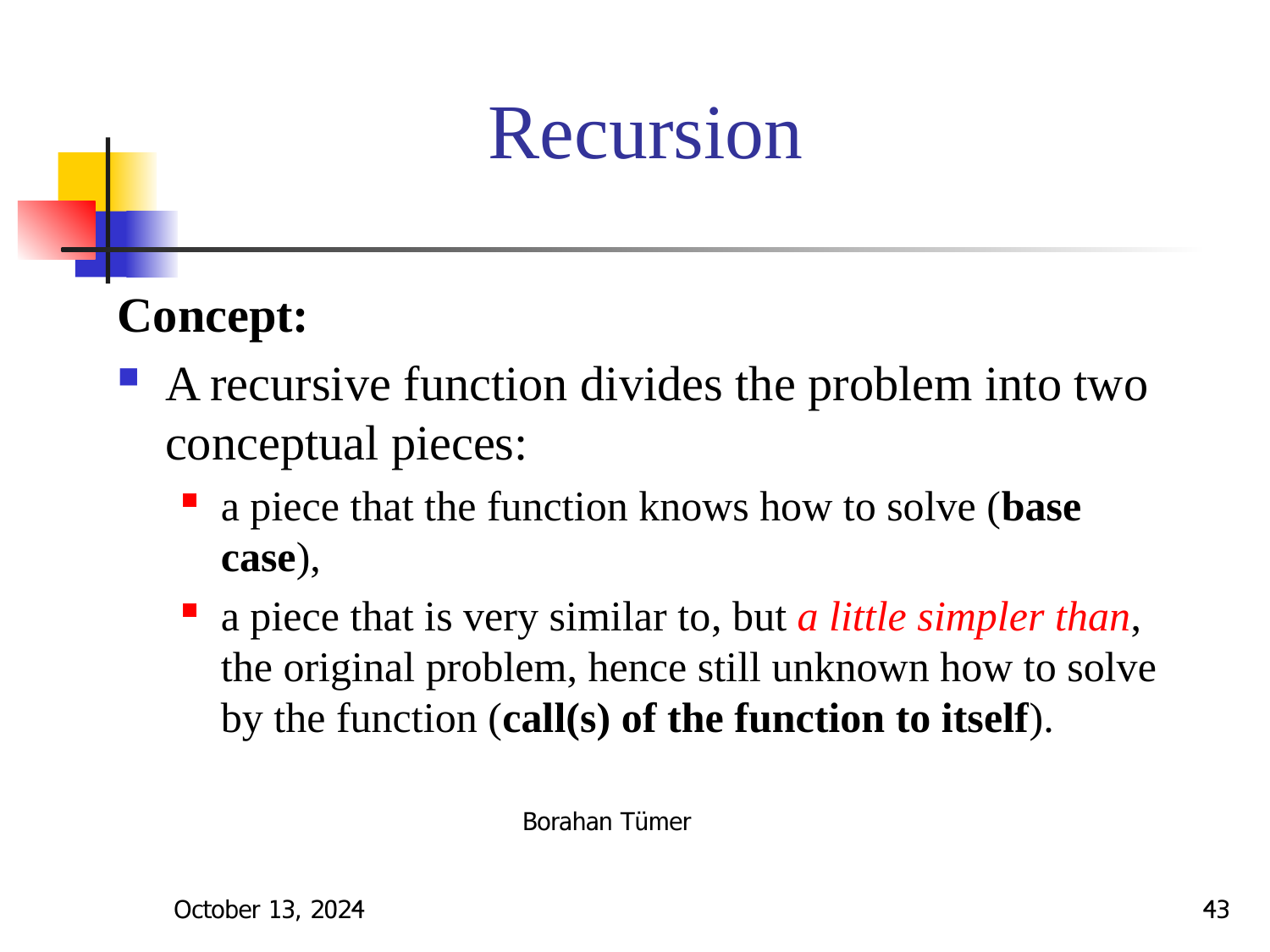

# Recursion
Concept:
A recursive function divides the problem into two conceptual pieces:
a piece that the function knows how to solve (base case),
a piece that is very similar to, but a little simpler than, the original problem, hence still unknown how to solve by the function (call(s) of the function to itself).
October 13, 2024
Borahan Tümer
43